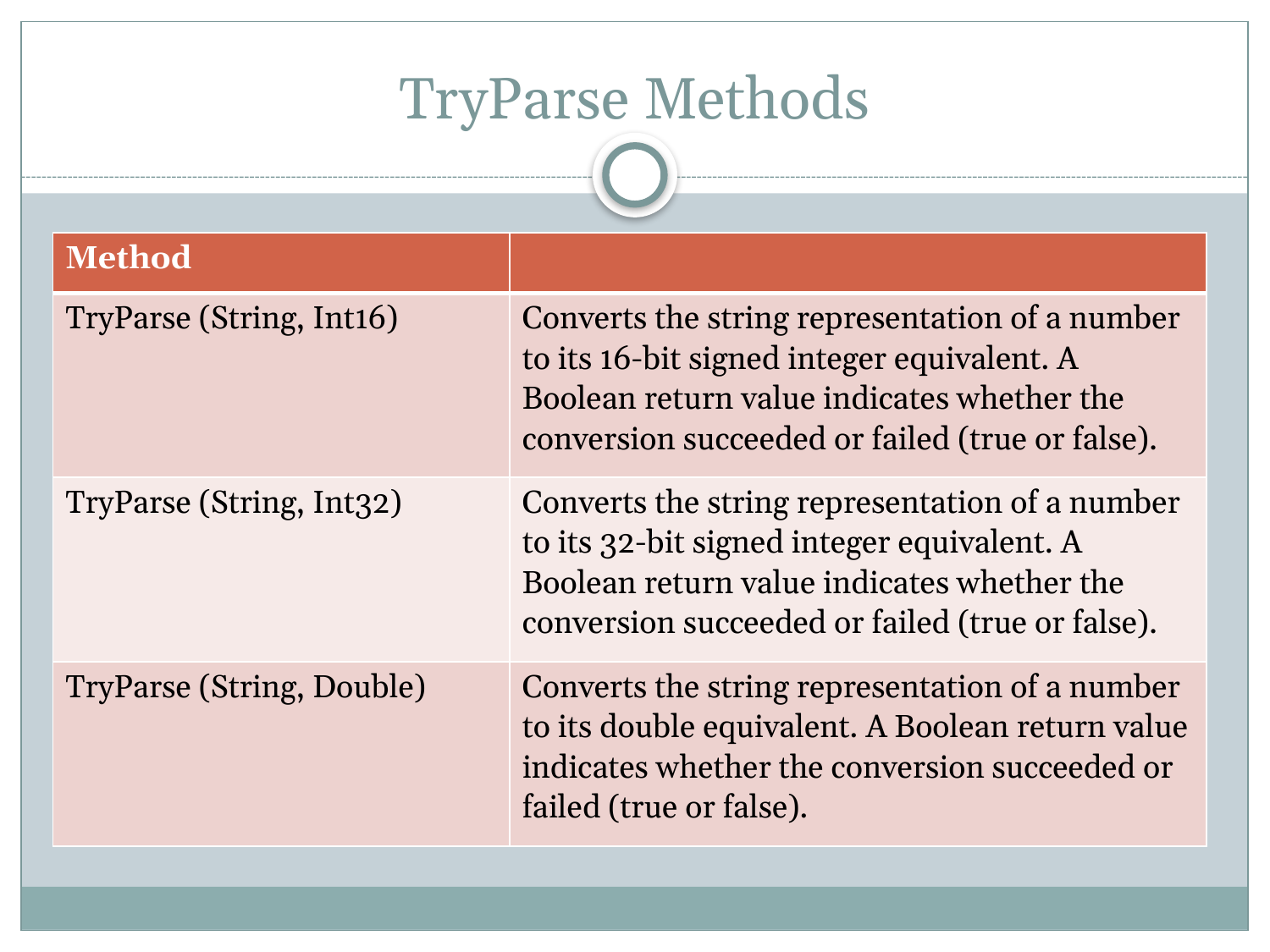

# TryParse Methods
| Method |  |
| --- | --- |
| TryParse (String, Int16) | Converts the string representation of a number to its 16-bit signed integer equivalent. A Boolean return value indicates whether the conversion succeeded or failed (true or false). |
| TryParse (String, Int32) | Converts the string representation of a number to its 32-bit signed integer equivalent. A Boolean return value indicates whether the conversion succeeded or failed (true or false). |
| TryParse (String, Double) | Converts the string representation of a number to its double equivalent. A Boolean return value indicates whether the conversion succeeded or failed (true or false). |